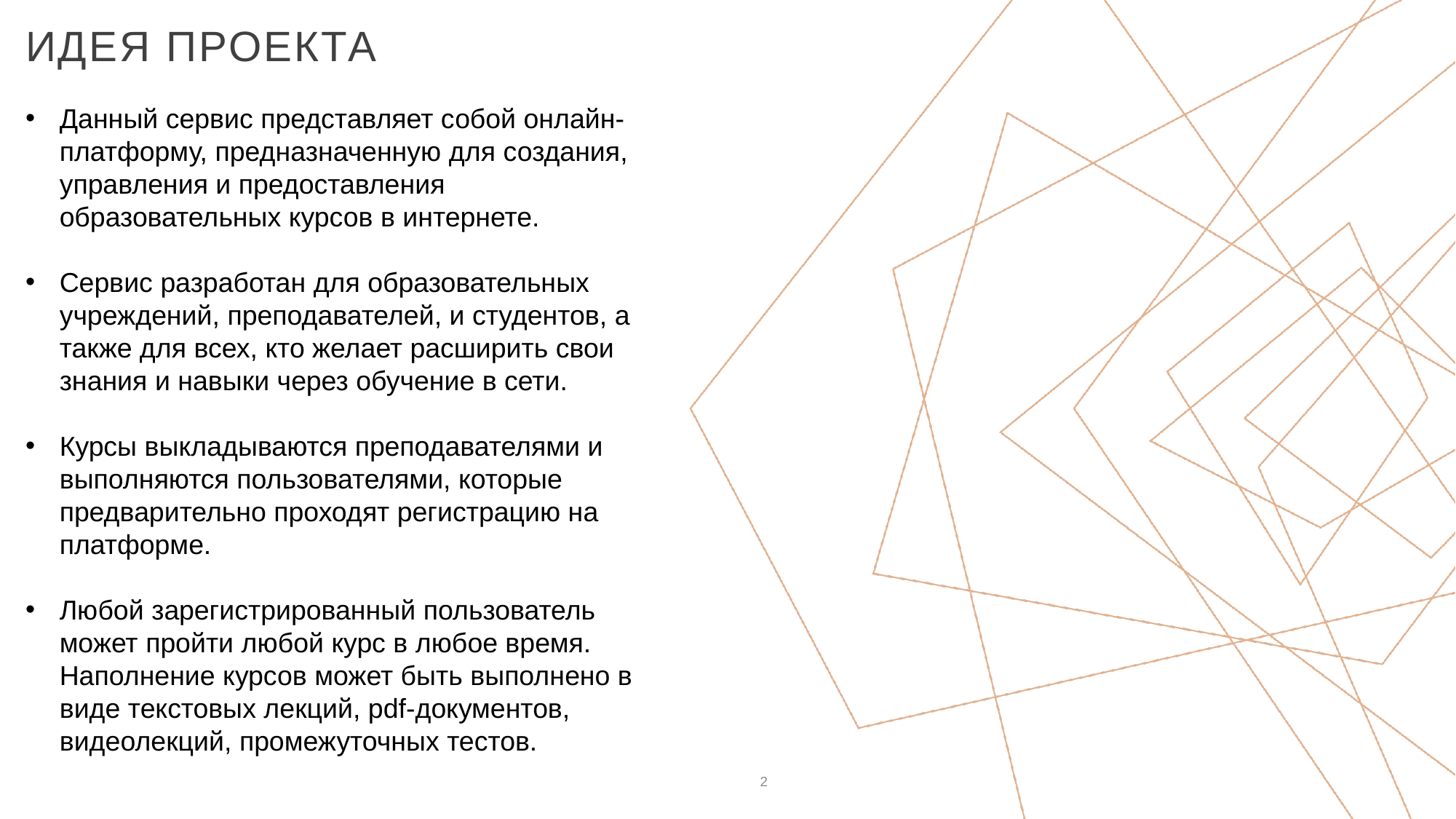

# Идея проекта
Данный сервис представляет собой онлайн-платформу, предназначенную для создания, управления и предоставления образовательных курсов в интернете.

Сервис разработан для образовательных учреждений, преподавателей, и студентов, а также для всех, кто желает расширить свои знания и навыки через обучение в сети.

Курсы выкладываются преподавателями и выполняются пользователями, которые предварительно проходят регистрацию на платформе.

Любой зарегистрированный пользователь может пройти любой курс в любое время. Наполнение курсов может быть выполнено в виде текстовых лекций, pdf-документов, видеолекций, промежуточных тестов.
2